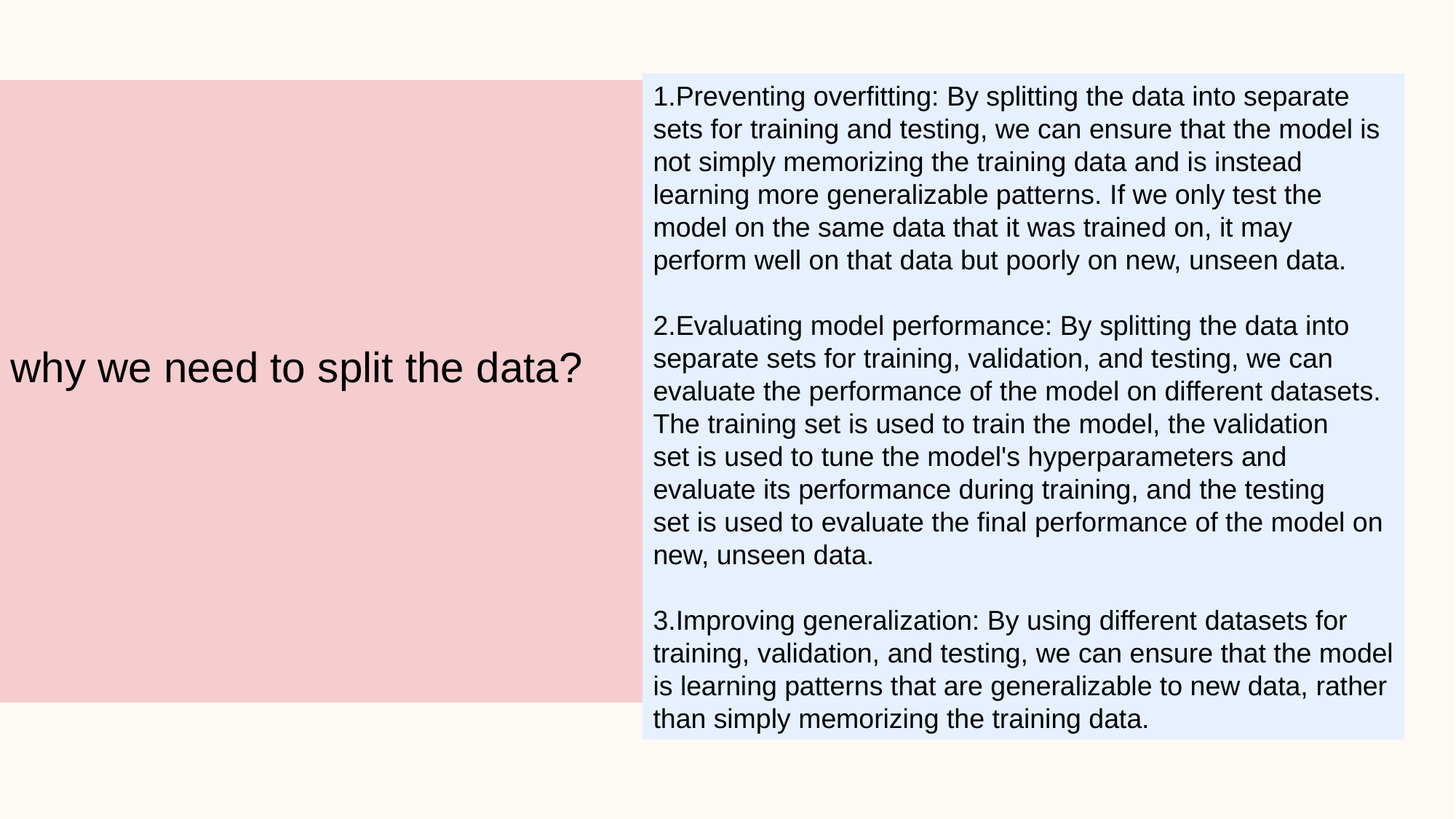

Preventing overfitting: By splitting the data into separate sets for training and testing, we can ensure that the model is not simply memorizing the training data and is instead learning more generalizable patterns. If we only test the model on the same data that it was trained on, it may perform well on that data but poorly on new, unseen data.

Evaluating model performance: By splitting the data into separate sets for training, validation, and testing, we can evaluate the performance of the model on different datasets. The training set is used to train the model, the validation set is used to tune the model's hyperparameters and evaluate its performance during training, and the testing set is used to evaluate the final performance of the model on new, unseen data.

Improving generalization: By using different datasets for training, validation, and testing, we can ensure that the model is learning patterns that are generalizable to new data, rather than simply memorizing the training data.

why we need to split the data?